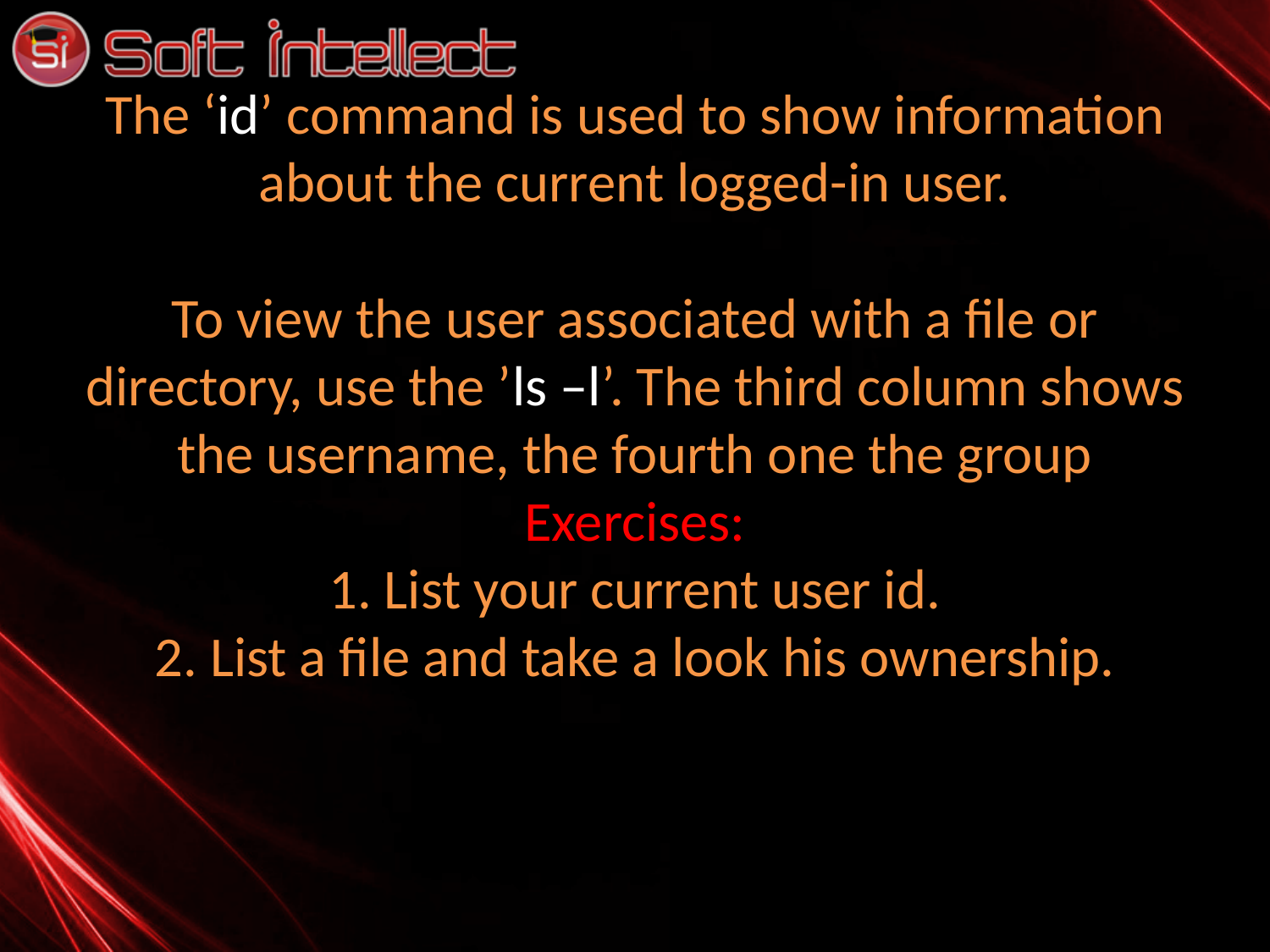

# The ‘id’ command is used to show information about the current logged-in user. To view the user associated with a file or directory, use the ’ls –l’. The third column shows the username, the fourth one the group Exercises: 1. List your current user id. 2. List a file and take a look his ownership.